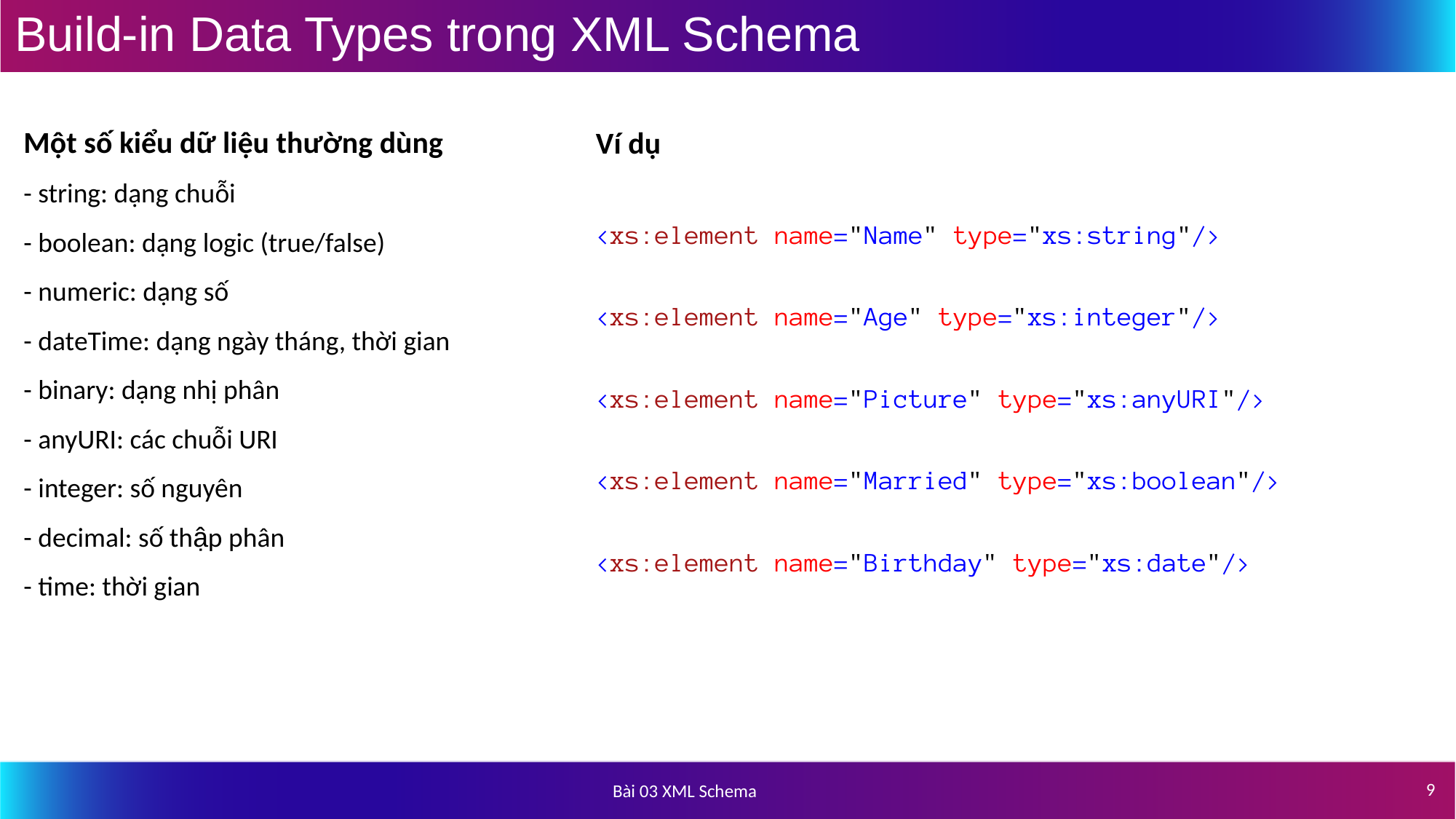

# Build-in Data Types trong XML Schema
Một số kiểu dữ liệu thường dùng
- string: dạng chuỗi
- boolean: dạng logic (true/false)
- numeric: dạng số
- dateTime: dạng ngày tháng, thời gian
- binary: dạng nhị phân
- anyURI: các chuỗi URI
- integer: số nguyên
- decimal: số thập phân
- time: thời gian
Ví dụ
<xs:element name="Name" type="xs:string"/>
<xs:element name="Age" type="xs:integer"/>
<xs:element name="Picture" type="xs:anyURI"/>
<xs:element name="Married" type="xs:boolean"/>
<xs:element name="Birthday" type="xs:date"/>
9
Bài 03 XML Schema